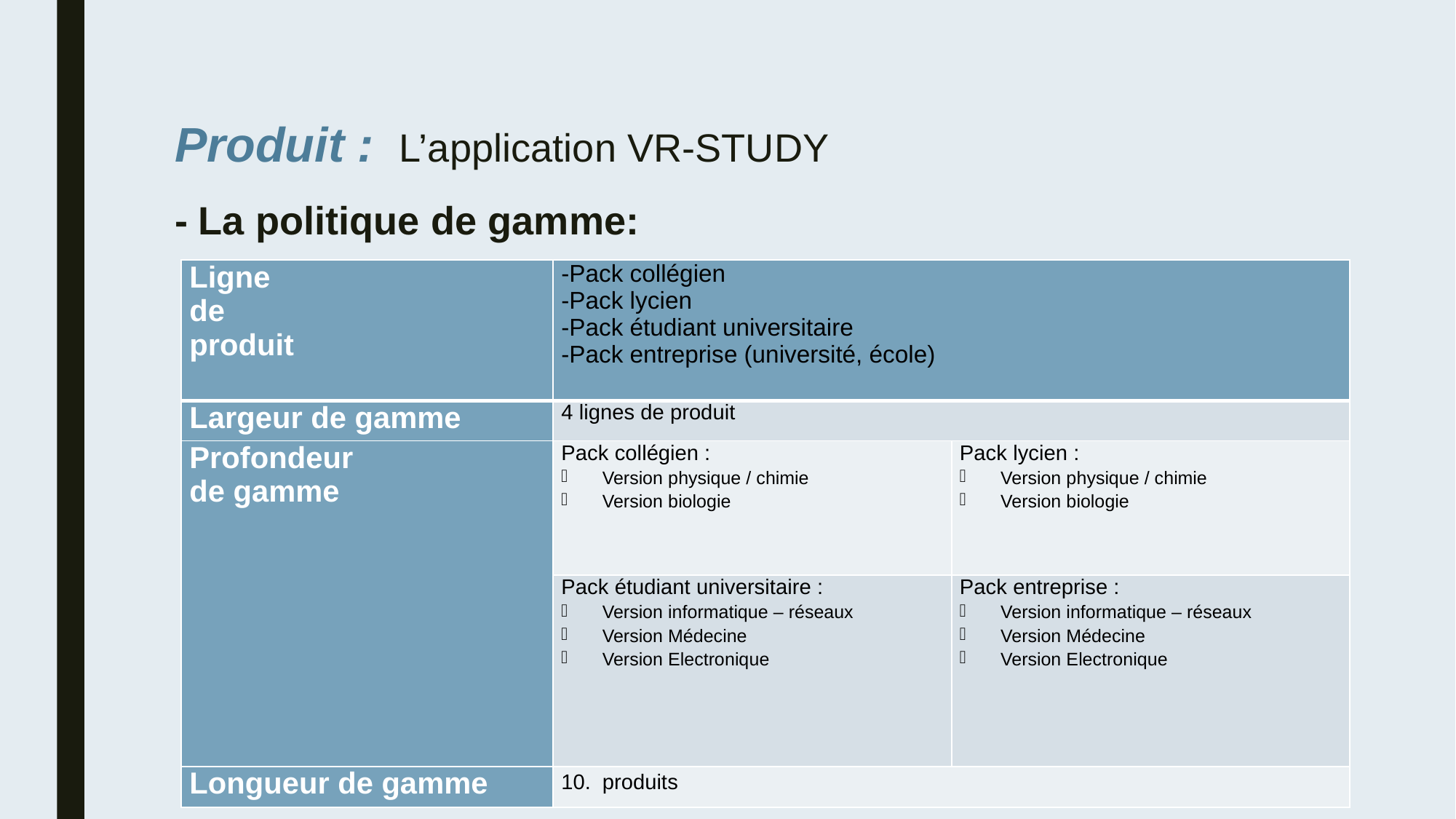

Produit :   L’application VR-STUDY
- La politique de gamme:

| Ligne de produit | -Pack collégien -Pack lycien -Pack étudiant universitaire -Pack entreprise (université, école) |  |
| --- | --- | --- |
| Largeur de gamme | 4 lignes de produit |  |
| Profondeur de gamme | Pack collégien : Version physique / chimie Version biologie | Pack lycien : Version physique / chimie Version biologie |
|  | Pack étudiant universitaire : Version informatique – réseaux Version Médecine Version Electronique | Pack entreprise : Version informatique – réseaux Version Médecine Version Electronique |
| Longueur de gamme | produits |  |